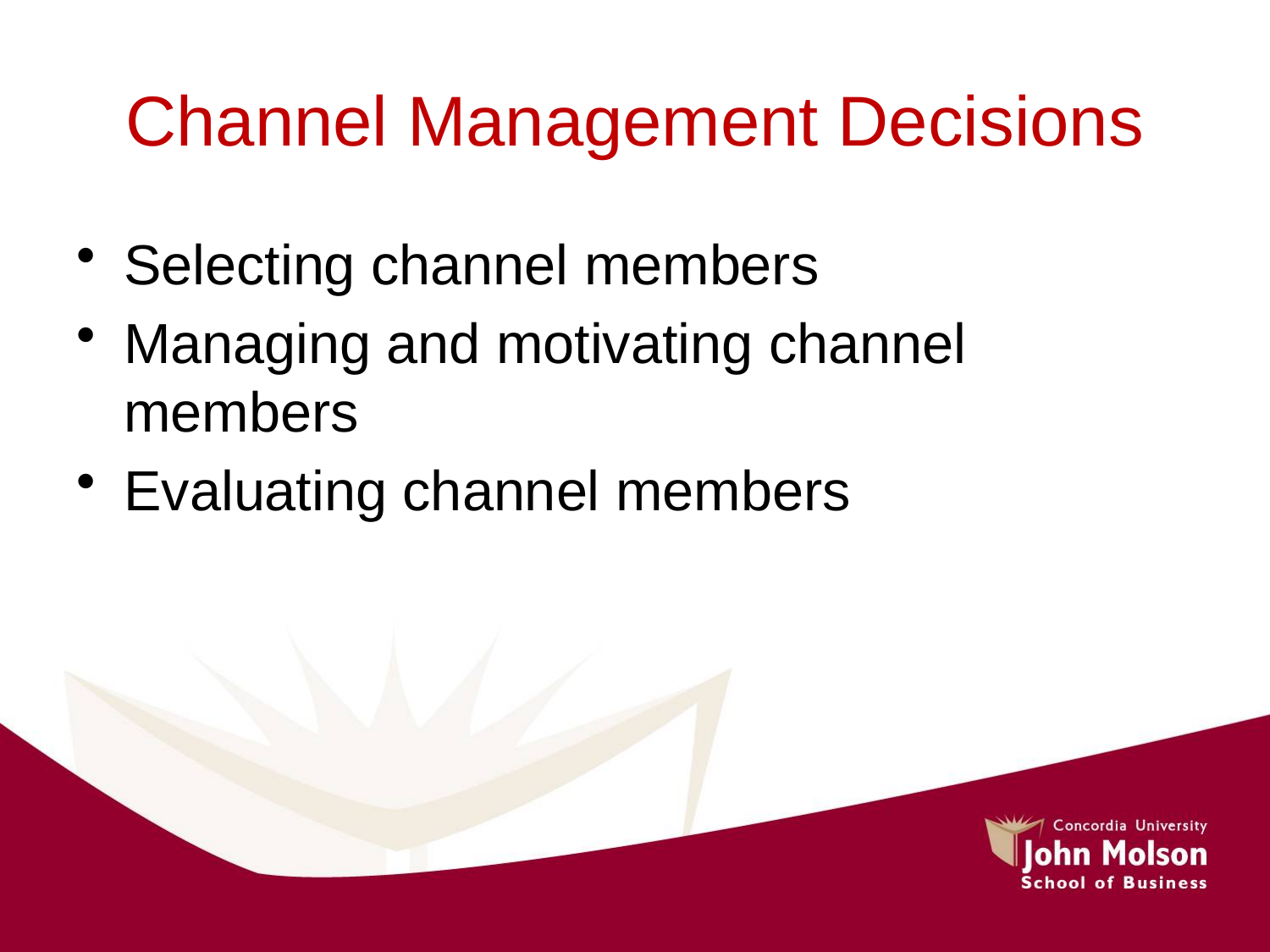

# Channel Management Decisions
Selecting channel members
Managing and motivating channel members
Evaluating channel members